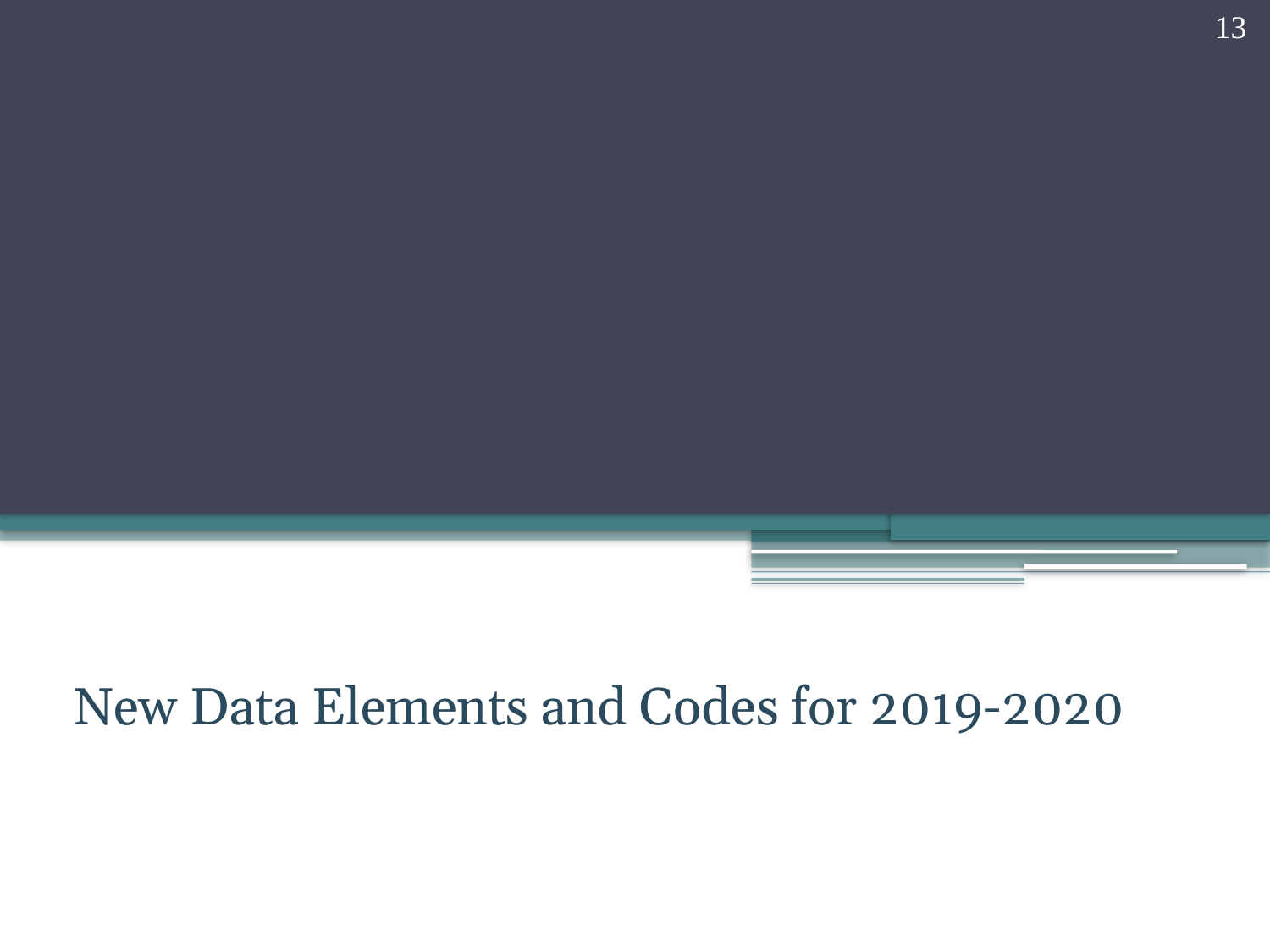

13
#
New Data Elements and Codes for 2019-2020